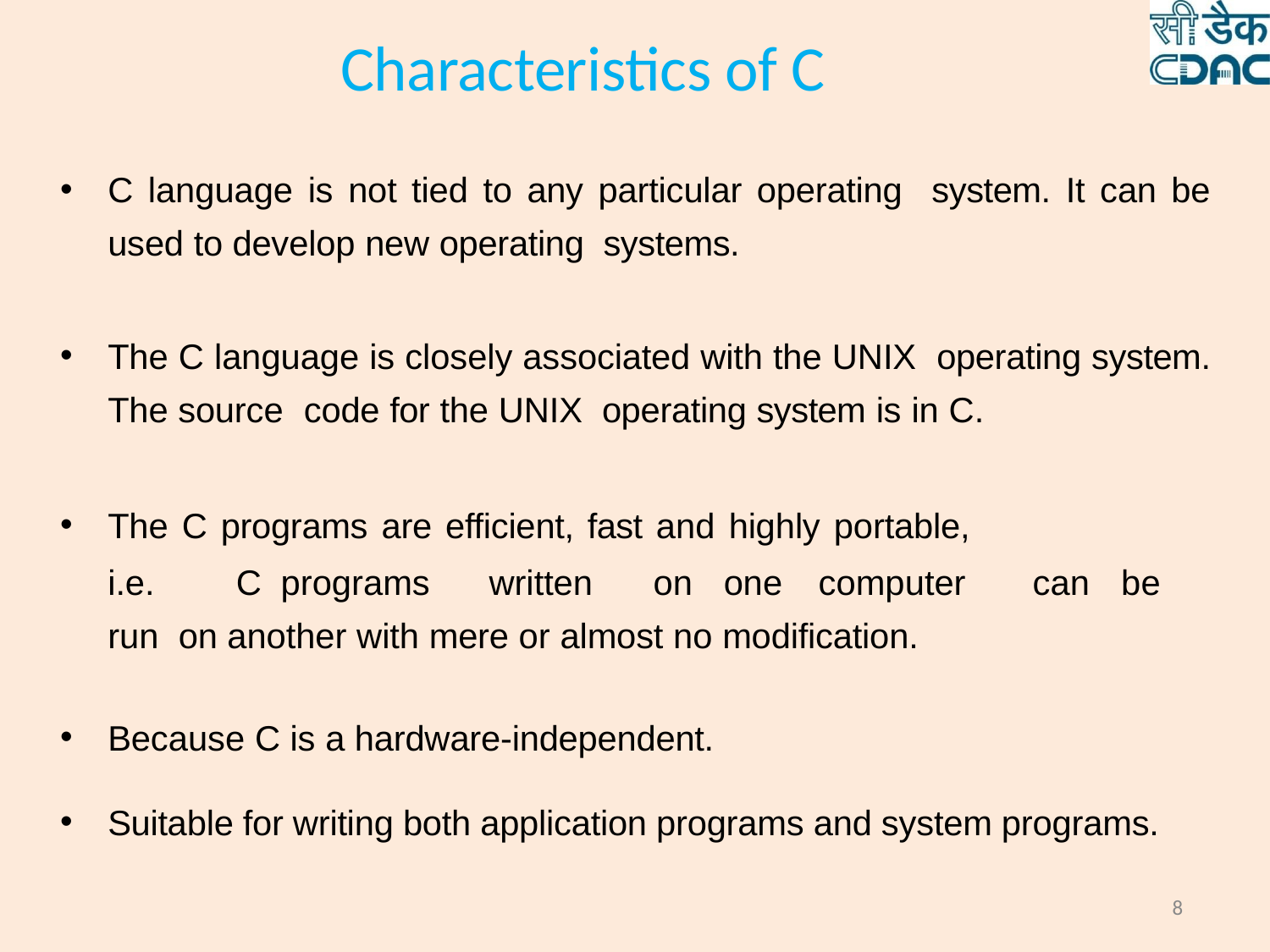

# Characteristics of C
C language is not tied to any particular operating  system. It can be used to develop new operating  systems.

The C language is closely associated with the UNIX  operating system. The source code for the UNIX  operating system is in C.

The C programs are efficient, fast and highly portable,
i.e.	C	programs	written	on	one	computer	can	be	run  on another with mere or almost no modification.

Because C is a hardware-independent.

Suitable for writing both application programs and system programs.
8